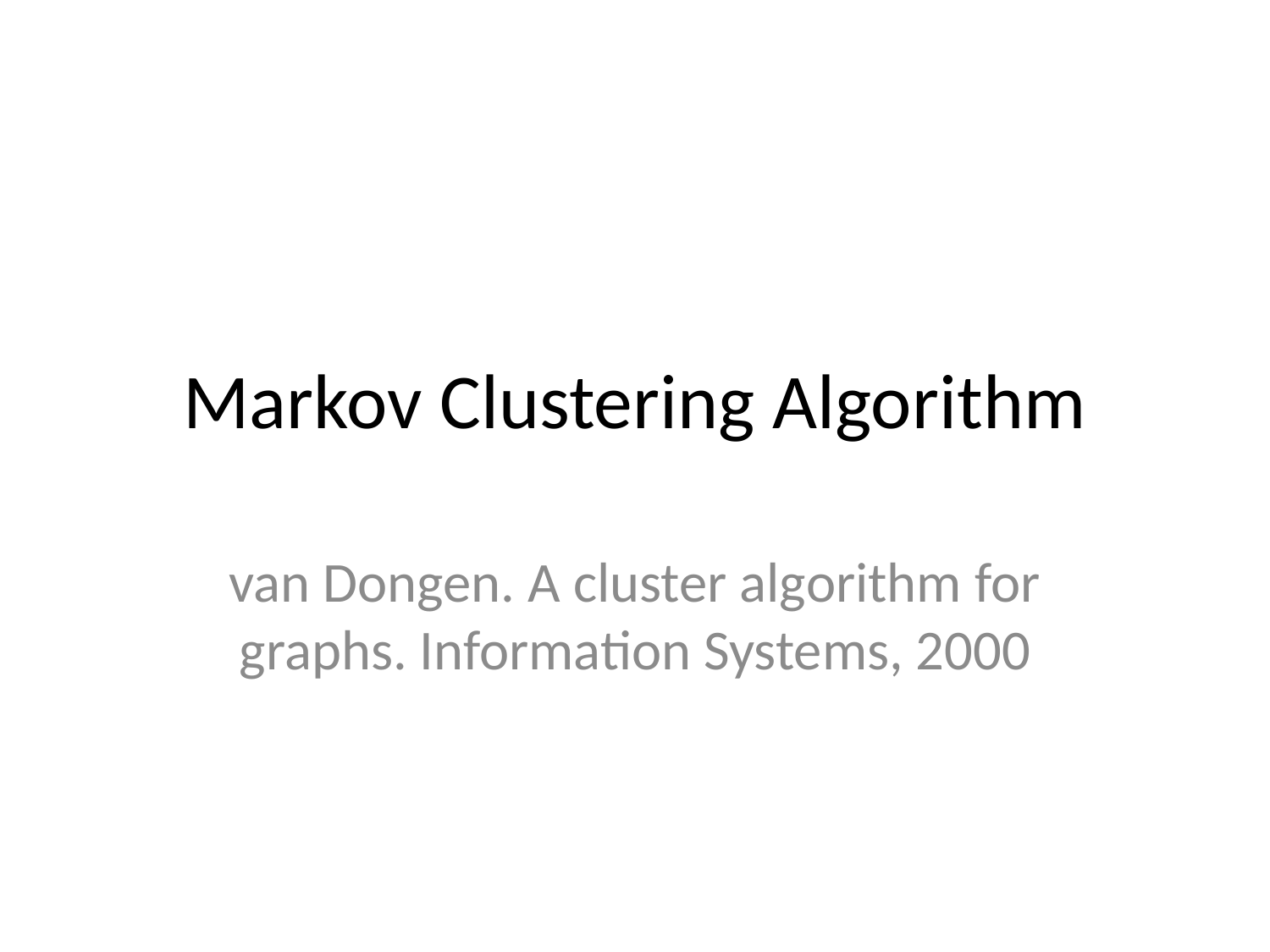

# Markov Clustering Algorithm
van Dongen. A cluster algorithm for graphs. Information Systems, 2000